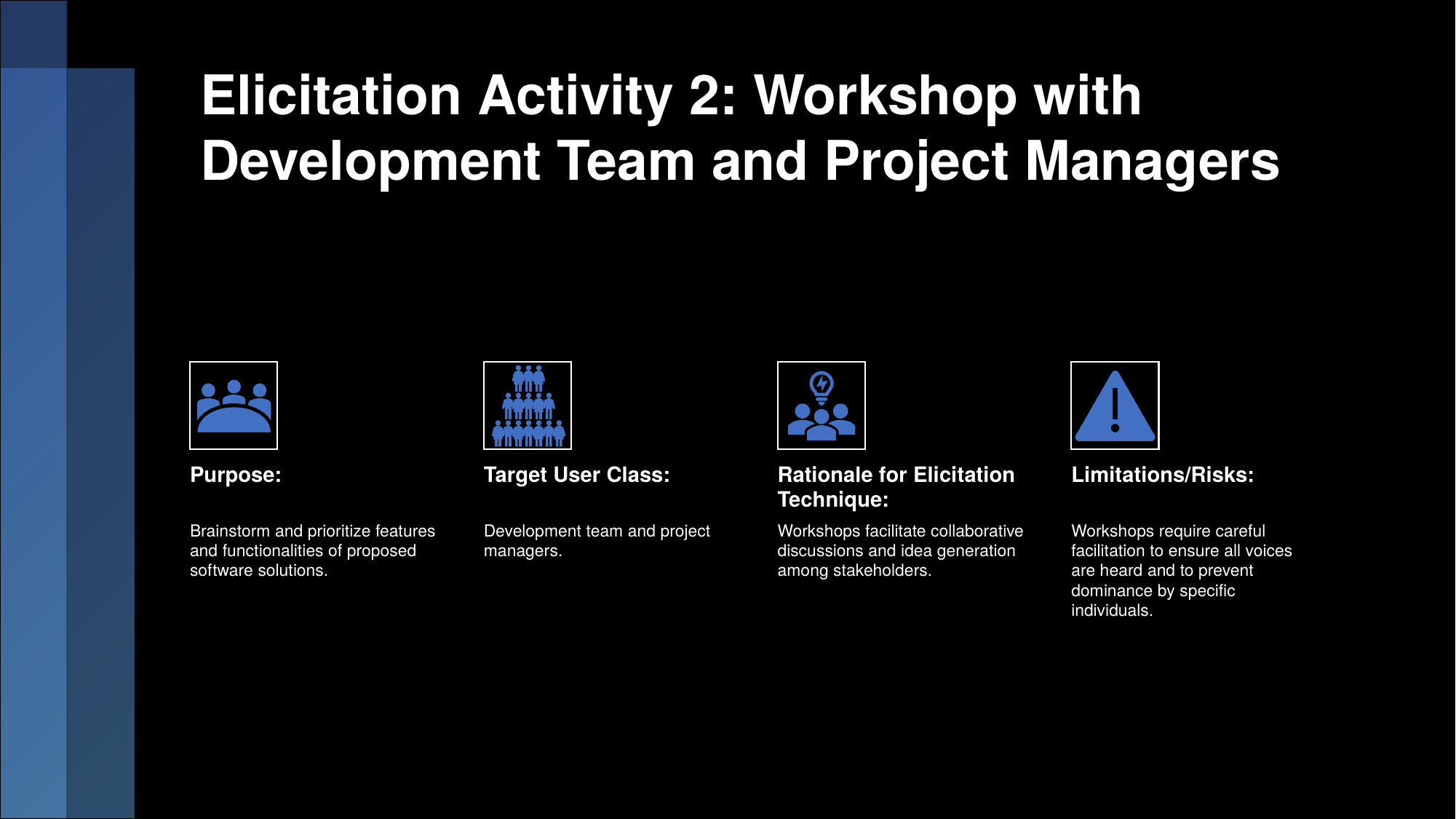

# Elicitation Activity 2: Workshop with Development Team and Project Managers
Purpose:
Brainstorm and prioritize features and functionalities of proposed software solutions.
Target User Class:
Development team and project managers.
Rationale for Elicitation Technique:
Workshops facilitate collaborative discussions and idea generation among stakeholders.
Limitations/Risks:
Workshops require careful facilitation to ensure all voices are heard and to prevent dominance by specific individuals.